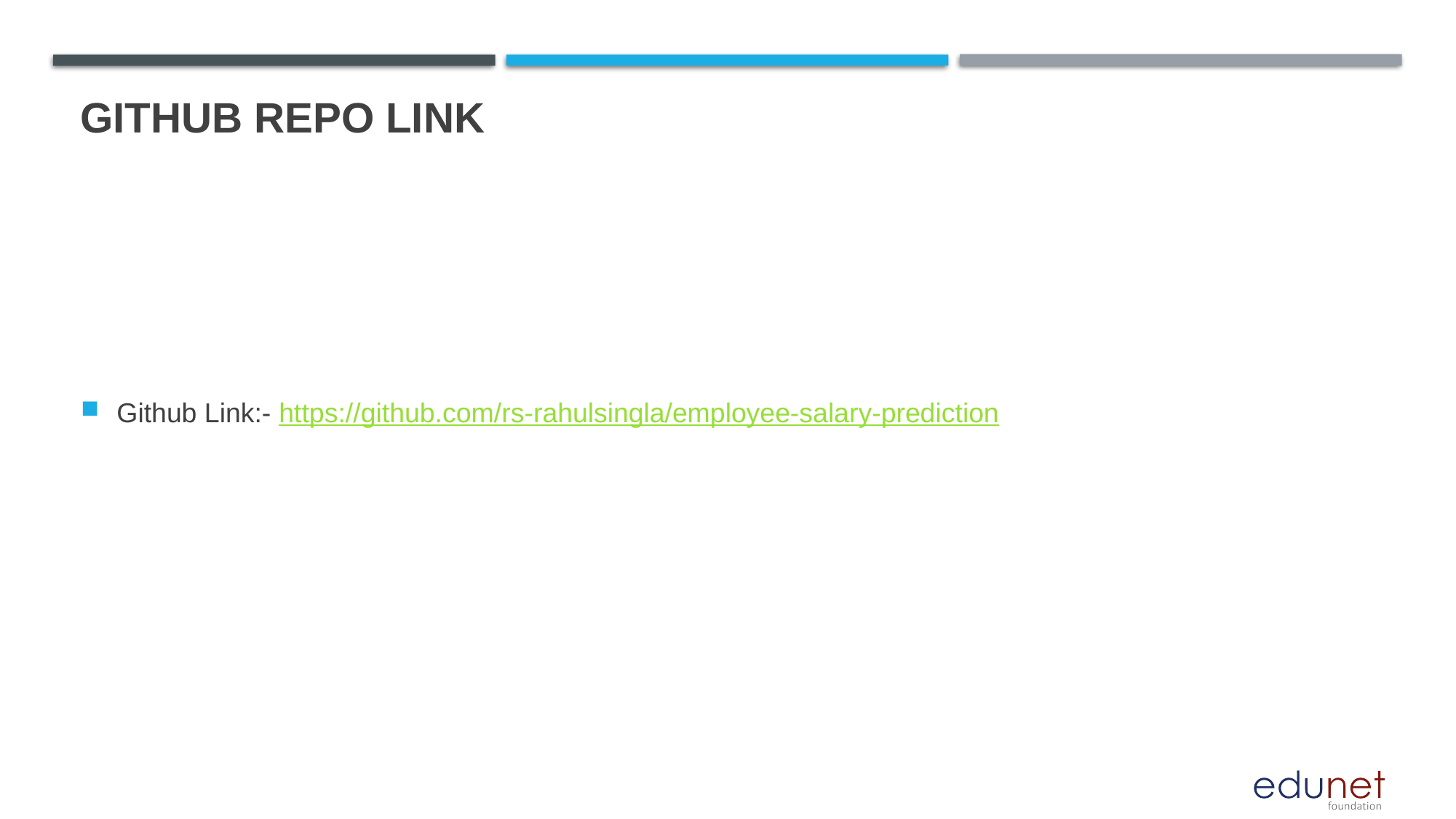

# Github Repo link
Github Link:- https://github.com/rs-rahulsingla/employee-salary-prediction